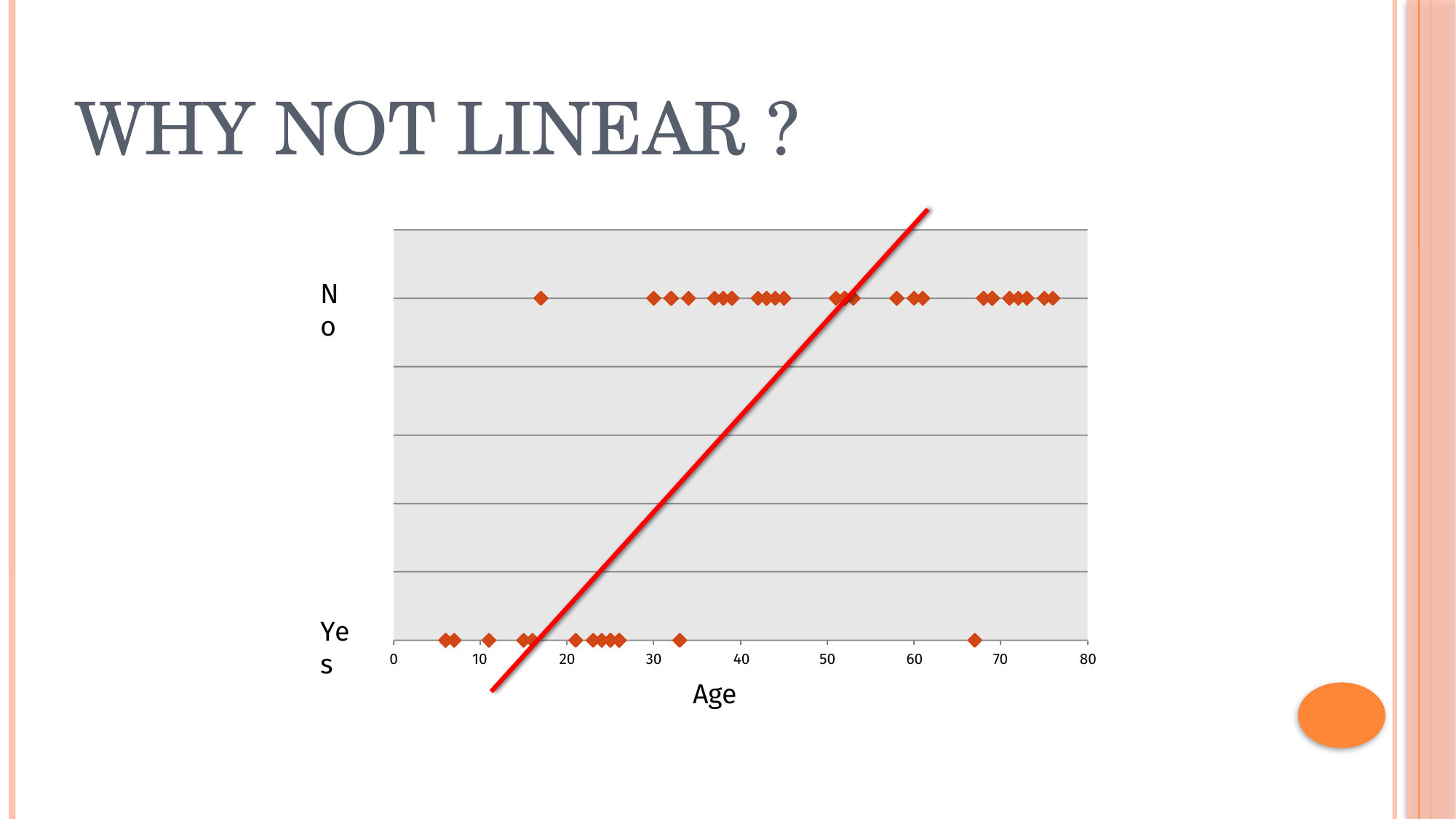

# Why not linear ?

No

Yes

0
10
20
30
40
Age
50
60
70
80